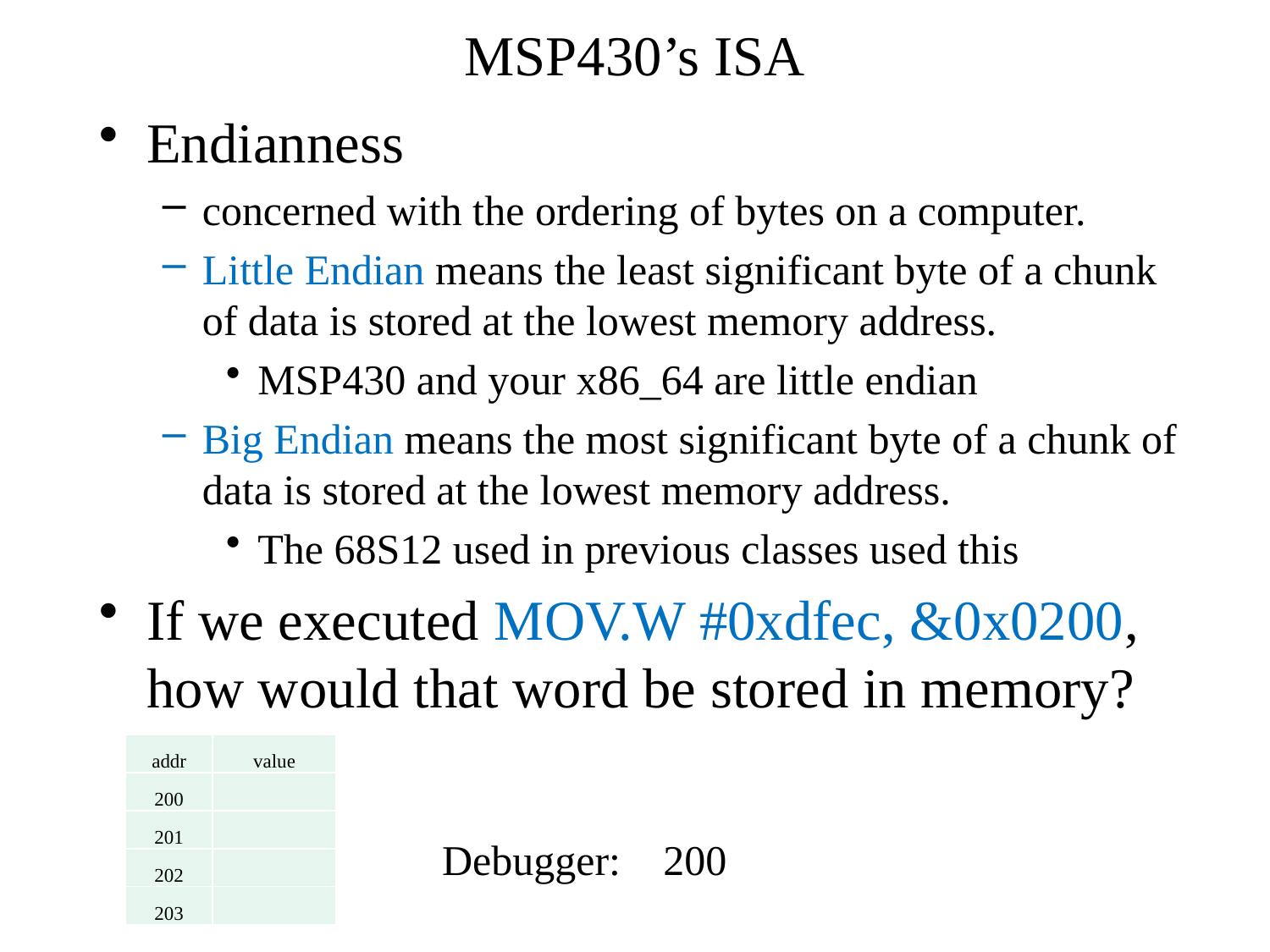

# MSP430’s ISA
Endianness
concerned with the ordering of bytes on a computer.
Little Endian means the least significant byte of a chunk of data is stored at the lowest memory address.
MSP430 and your x86_64 are little endian
Big Endian means the most significant byte of a chunk of data is stored at the lowest memory address.
The 68S12 used in previous classes used this
If we executed MOV.W #0xdfec, &0x0200, how would that word be stored in memory?
| addr | value |
| --- | --- |
| 200 |  |
| 201 |  |
| 202 |  |
| 203 |  |
Debugger:    200